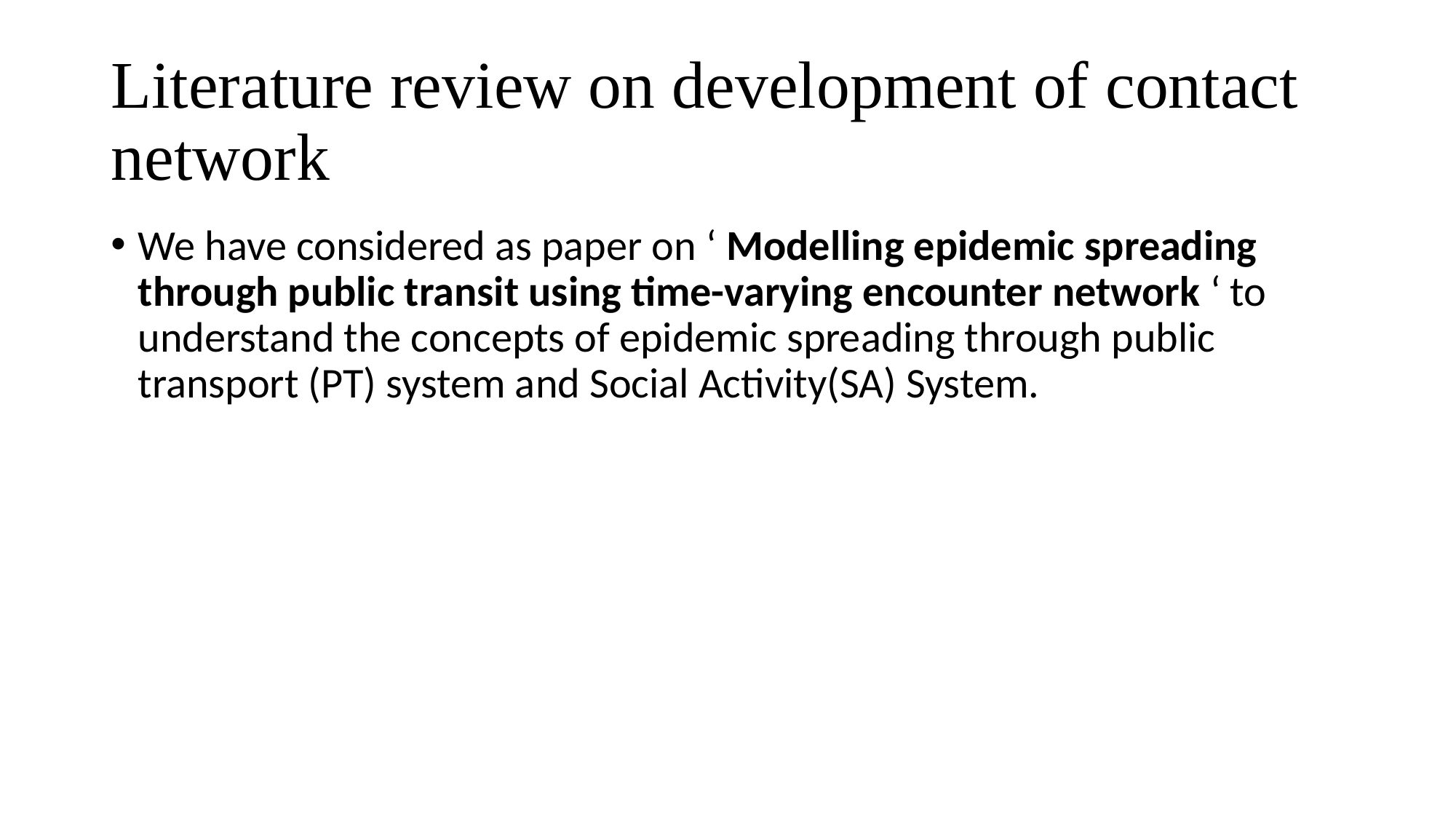

# Literature review on development of contact network
We have considered as paper on ‘ Modelling epidemic spreading through public transit using time-varying encounter network ‘ to understand the concepts of epidemic spreading through public transport (PT) system and Social Activity(SA) System.